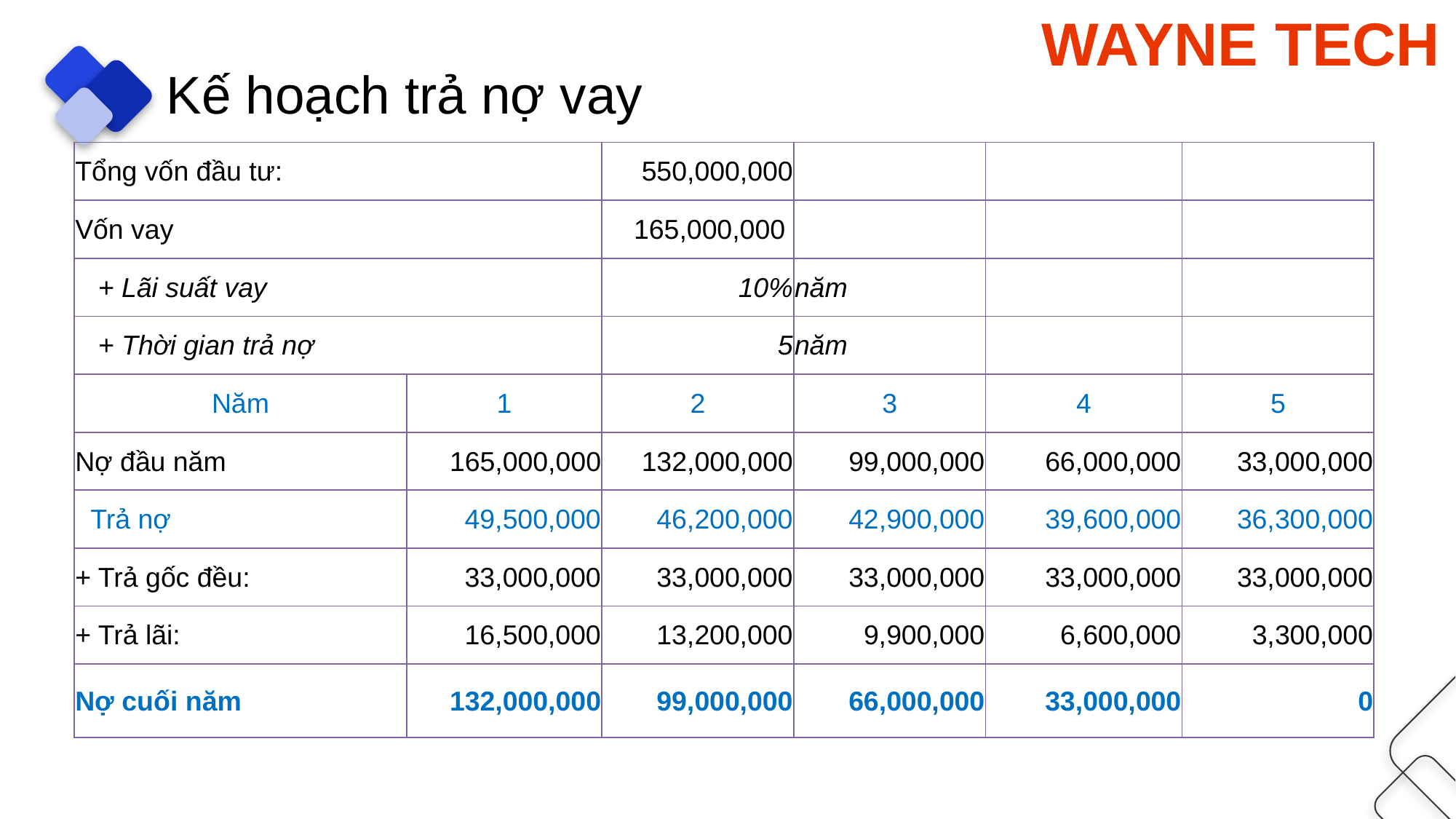

Kế hoạch trả nợ vay
| Tổng vốn đầu tư: |  | 550,000,000 |  |  |  |
| --- | --- | --- | --- | --- | --- |
| Vốn vay |  | 165,000,000 |  |  |  |
| + Lãi suất vay |  | 10% | năm |  |  |
| + Thời gian trả nợ |  | 5 | năm |  |  |
| Năm | 1 | 2 | 3 | 4 | 5 |
| Nợ đầu năm | 165,000,000 | 132,000,000 | 99,000,000 | 66,000,000 | 33,000,000 |
| Trả nợ | 49,500,000 | 46,200,000 | 42,900,000 | 39,600,000 | 36,300,000 |
| + Trả gốc đều: | 33,000,000 | 33,000,000 | 33,000,000 | 33,000,000 | 33,000,000 |
| + Trả lãi: | 16,500,000 | 13,200,000 | 9,900,000 | 6,600,000 | 3,300,000 |
| Nợ cuối năm | 132,000,000 | 99,000,000 | 66,000,000 | 33,000,000 | 0 |